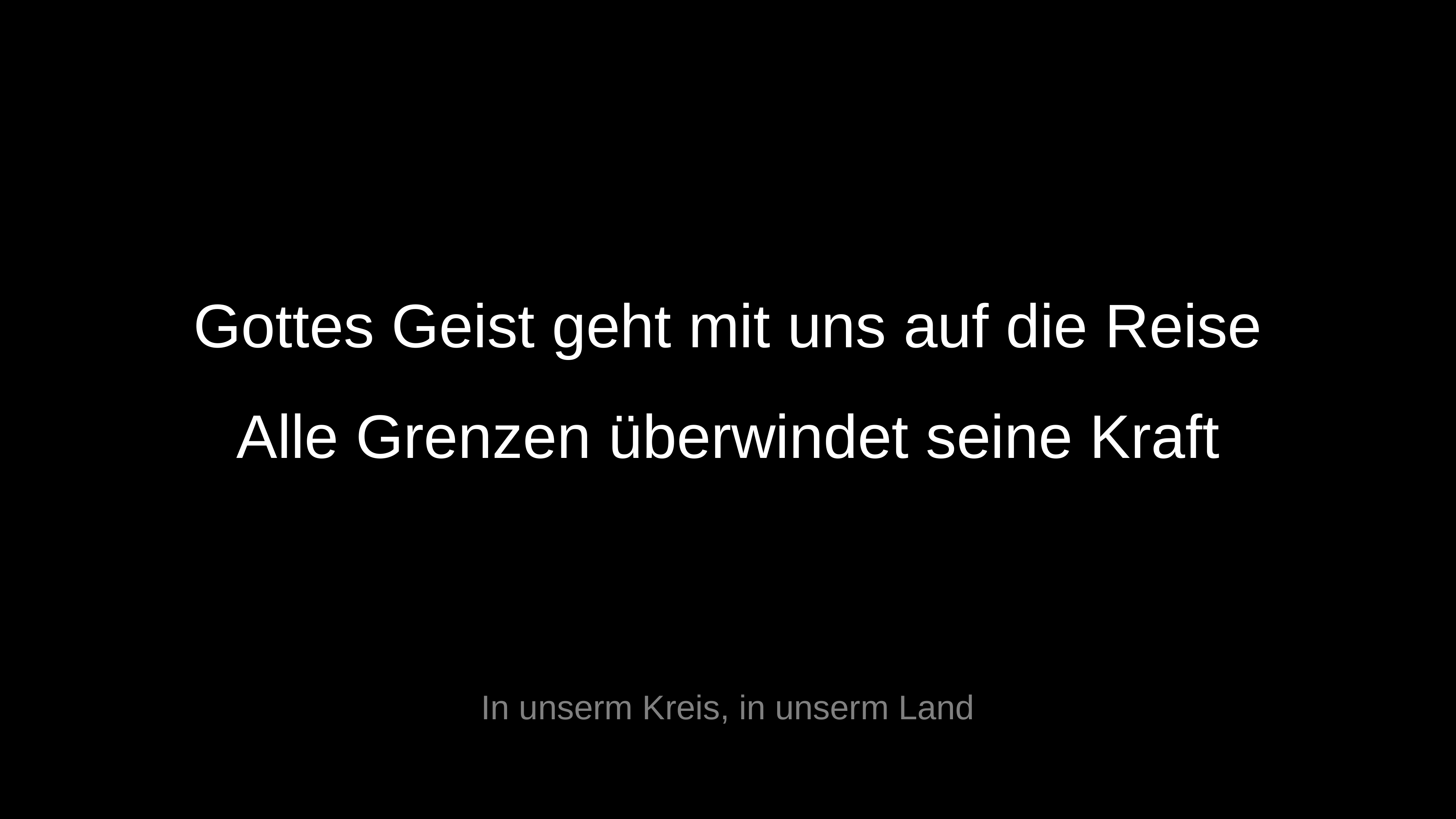

Gottes Geist geht mit uns auf die Reise
Alle Grenzen überwindet seine Kraft
In unserm Kreis, in unserm Land